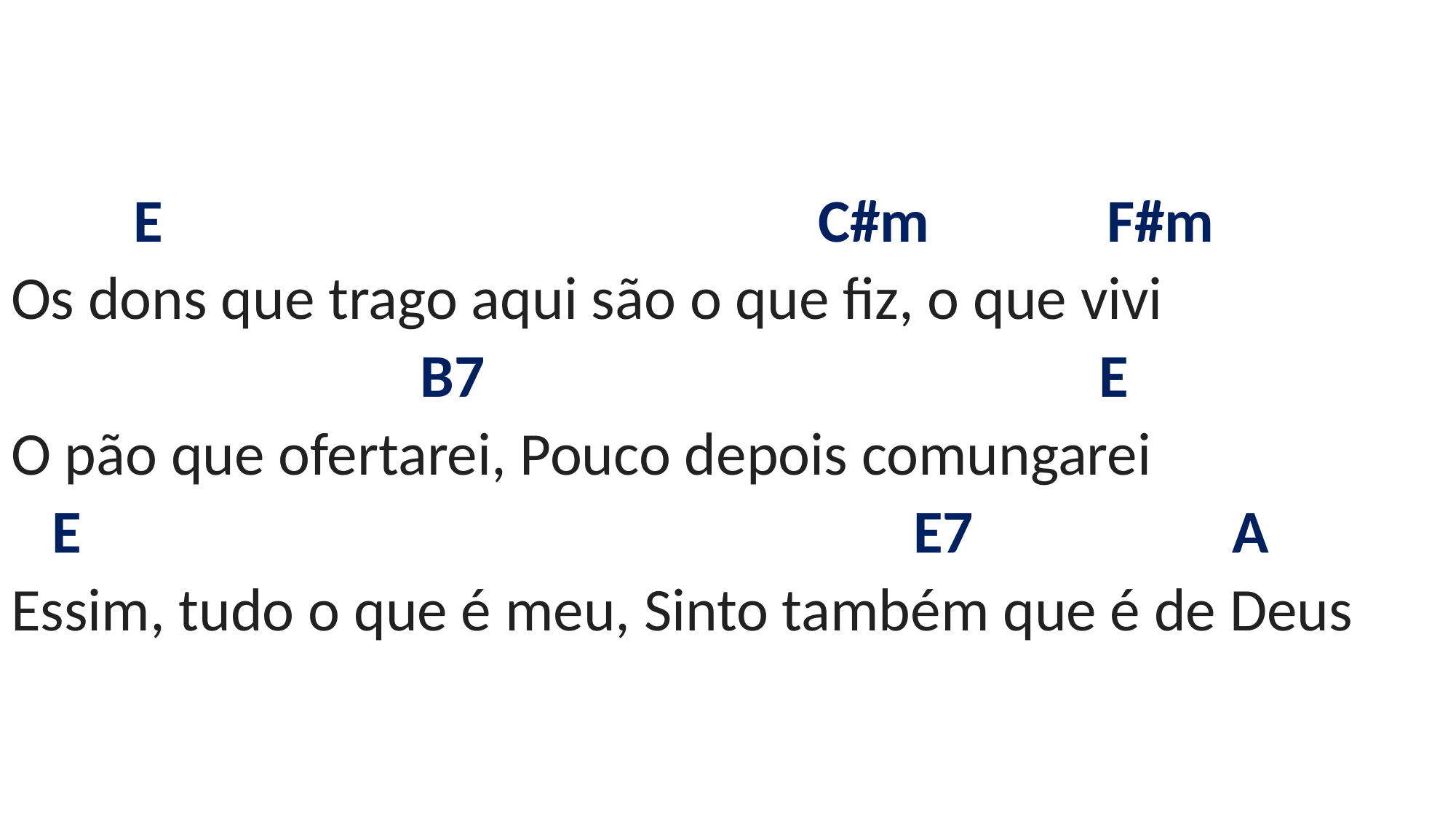

# E                                                C#m             F#m Os dons que trago aqui são o que fiz, o que vivi B7                                             E O pão que ofertarei, Pouco depois comungarei E                                                             E7                   A Essim, tudo o que é meu, Sinto também que é de Deus